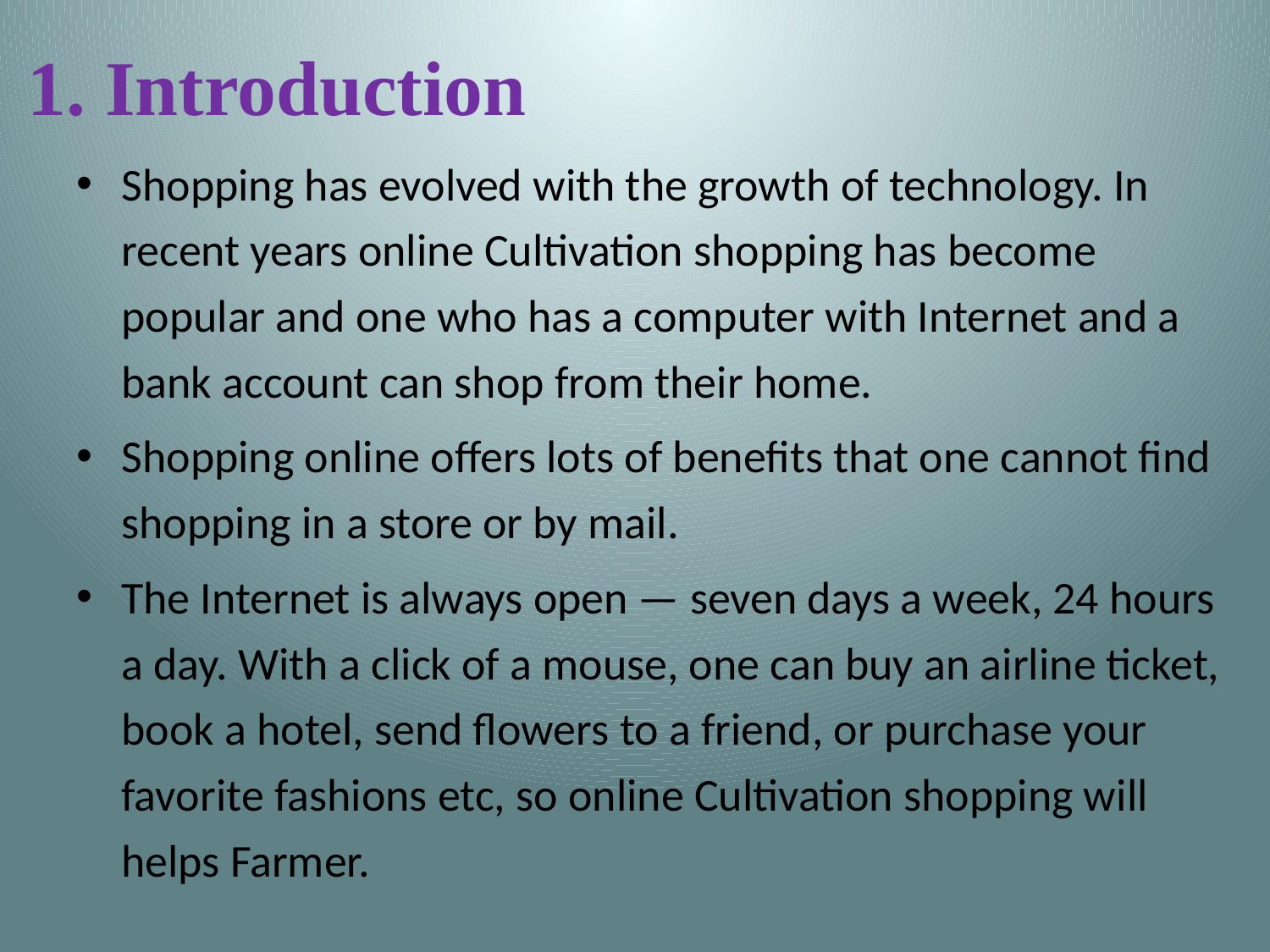

# 1. Introduction
Shopping has evolved with the growth of technology. In recent years online Cultivation shopping has become popular and one who has a computer with Internet and a bank account can shop from their home.
Shopping online offers lots of benefits that one cannot find shopping in a store or by mail.
The Internet is always open — seven days a week, 24 hours a day. With a click of a mouse, one can buy an airline ticket, book a hotel, send flowers to a friend, or purchase your favorite fashions etc, so online Cultivation shopping will helps Farmer.